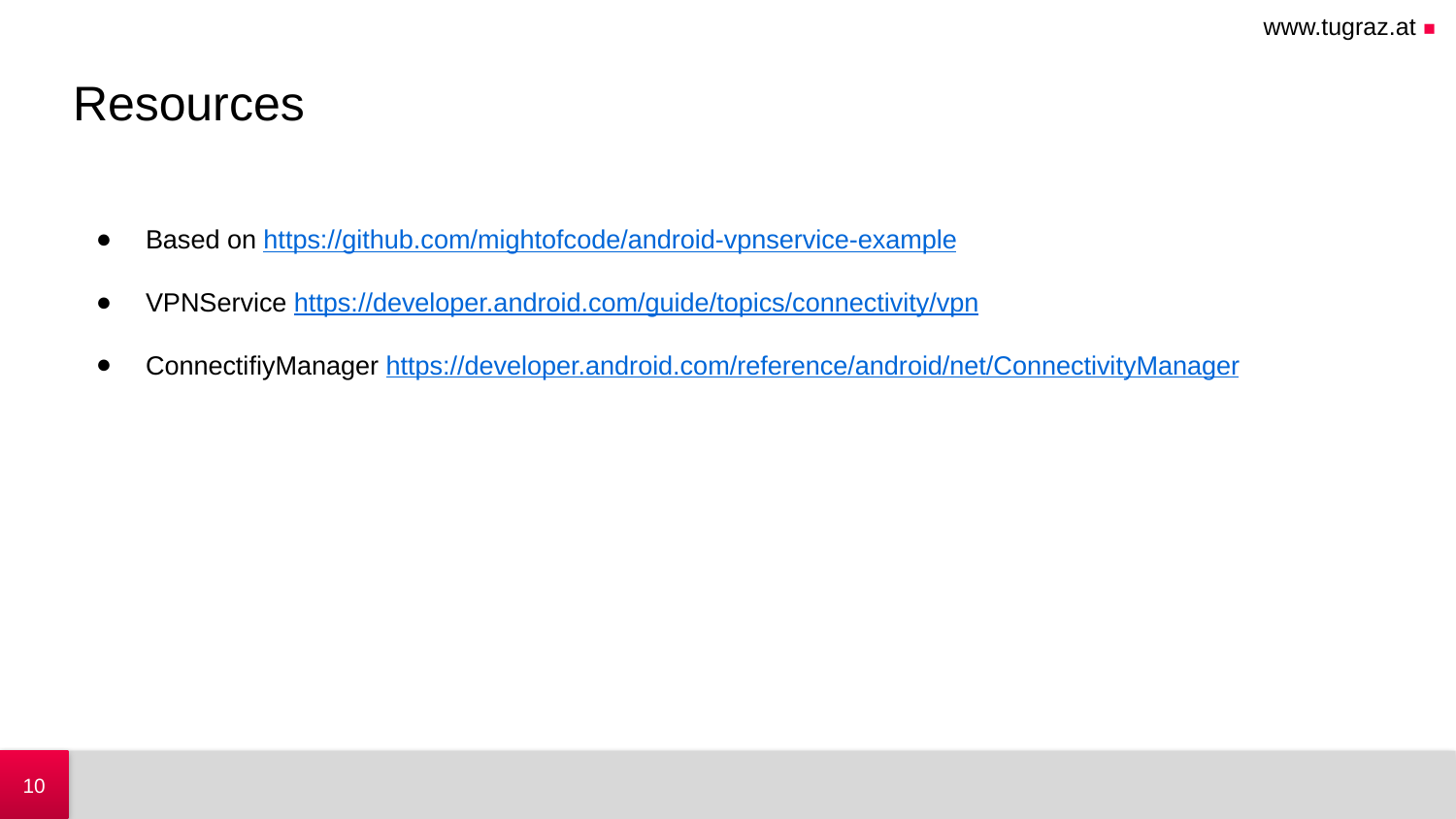

# Resources
Based on https://github.com/mightofcode/android-vpnservice-example
VPNService https://developer.android.com/guide/topics/connectivity/vpn
ConnectifiyManager https://developer.android.com/reference/android/net/ConnectivityManager
10